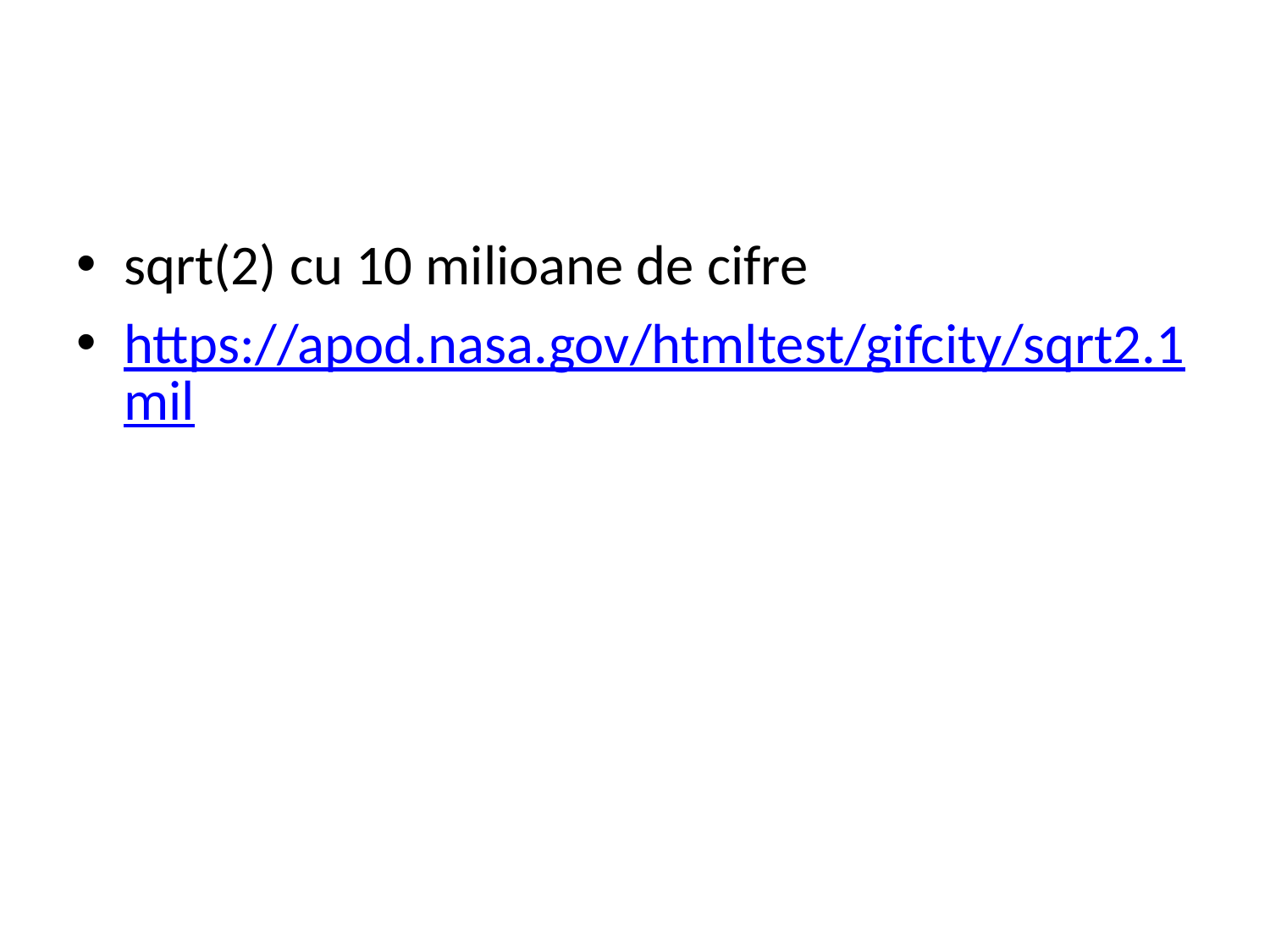

#
sqrt(2) cu 10 milioane de cifre
https://apod.nasa.gov/htmltest/gifcity/sqrt2.1mil